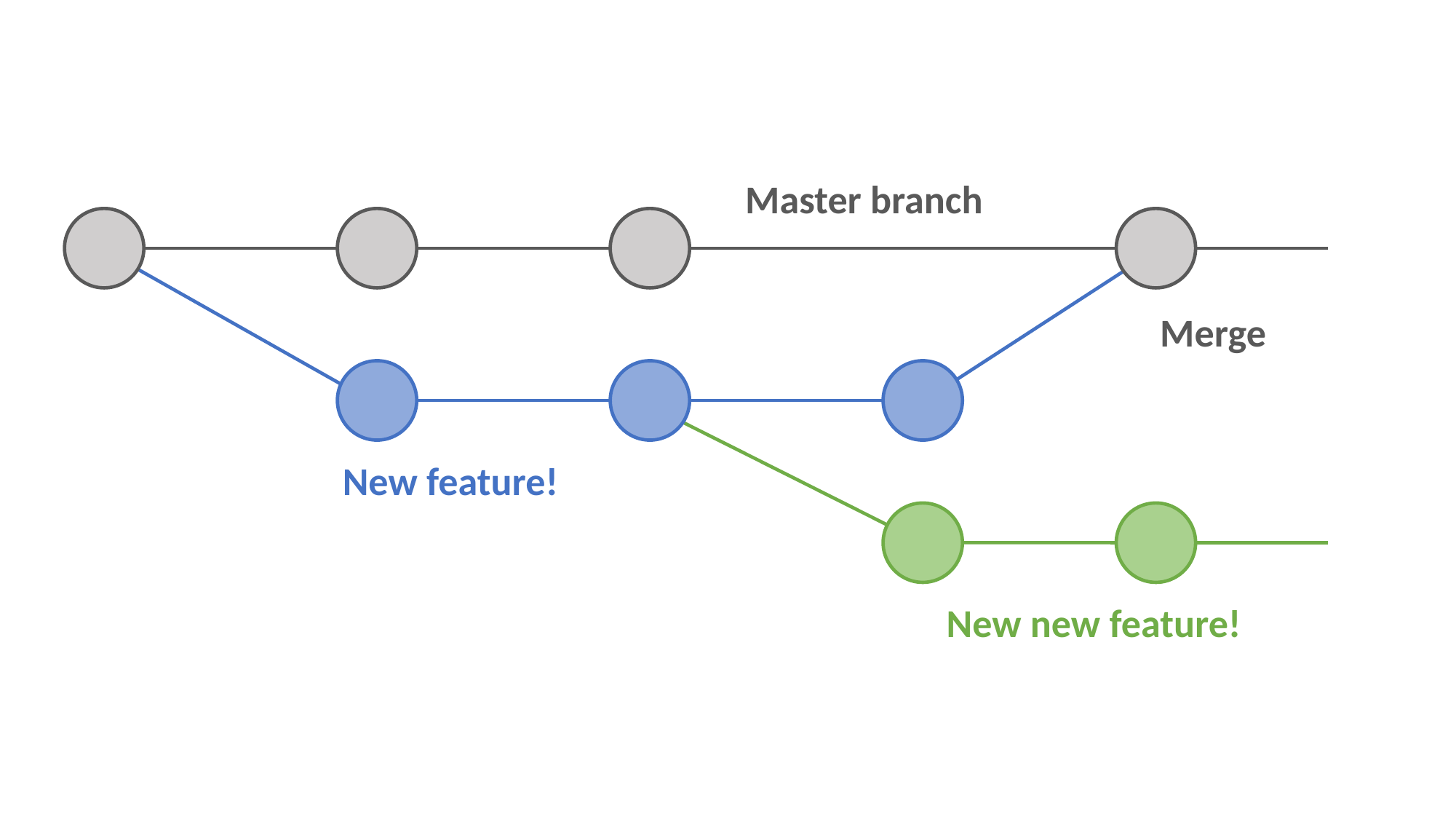

Master branch

Merge

New feature!

New new feature!